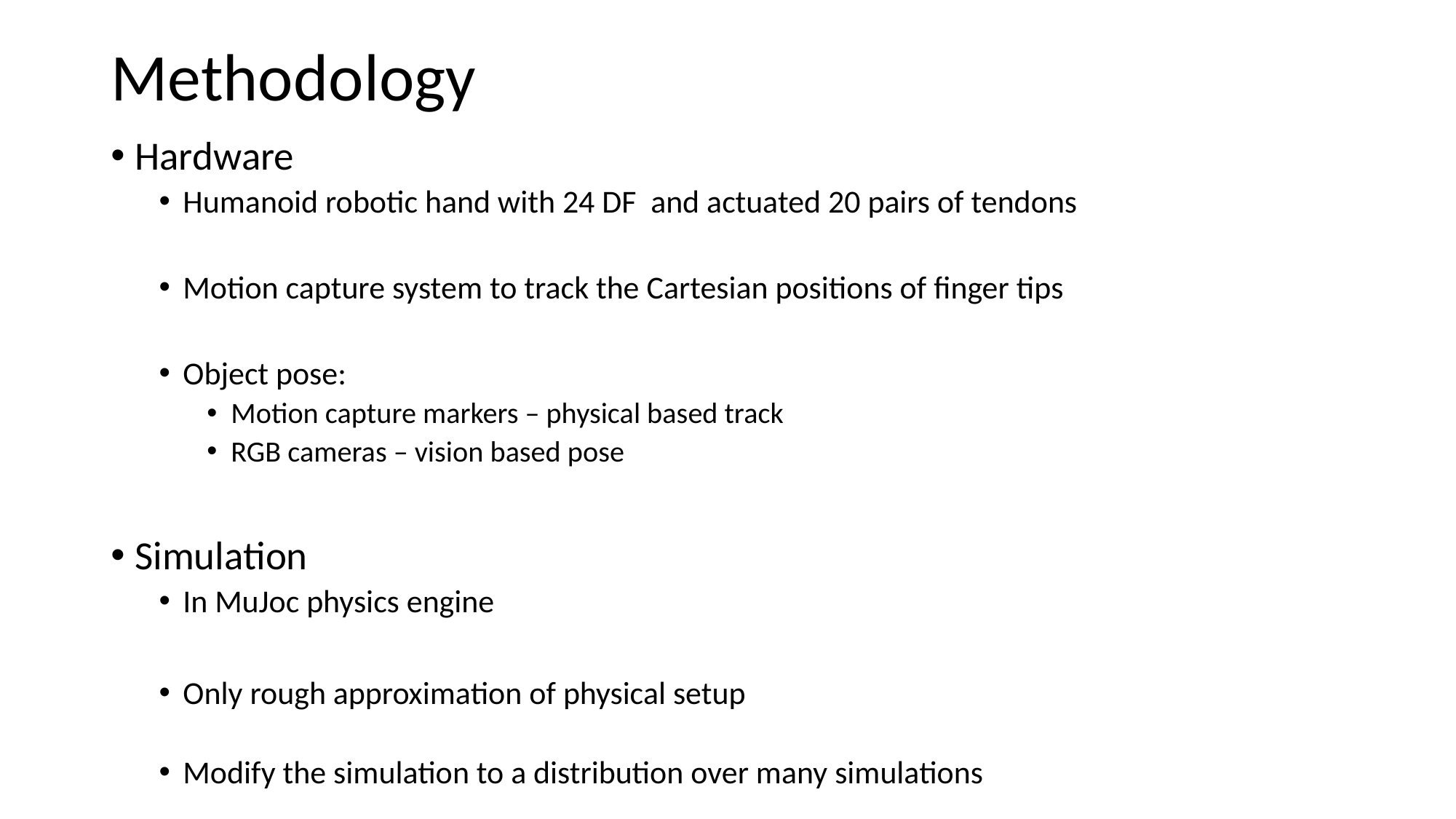

# Methodology
Hardware
Humanoid robotic hand with 24 DF  and actuated 20 pairs of tendons

Motion capture system to track the Cartesian positions of finger tips

Object pose:
Motion capture markers – physical based track
RGB cameras – vision based pose

Simulation
In MuJoc physics engine

Only rough approximation of physical setup

Modify the simulation to a distribution over many simulations